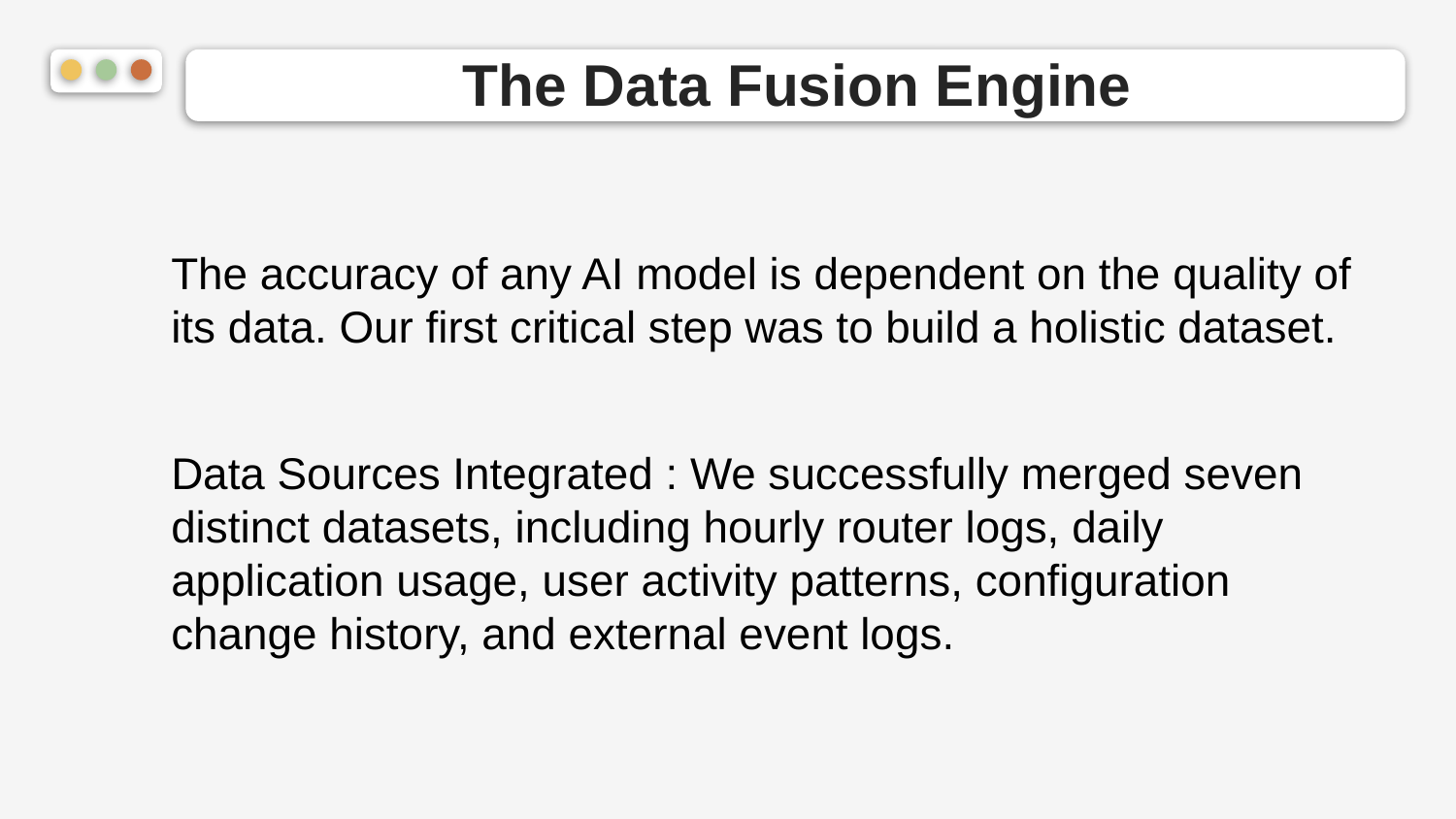

# The Data Fusion Engine
The accuracy of any AI model is dependent on the quality of its data. Our first critical step was to build a holistic dataset.

Data Sources Integrated : We successfully merged seven distinct datasets, including hourly router logs, daily application usage, user activity patterns, configuration change history, and external event logs.